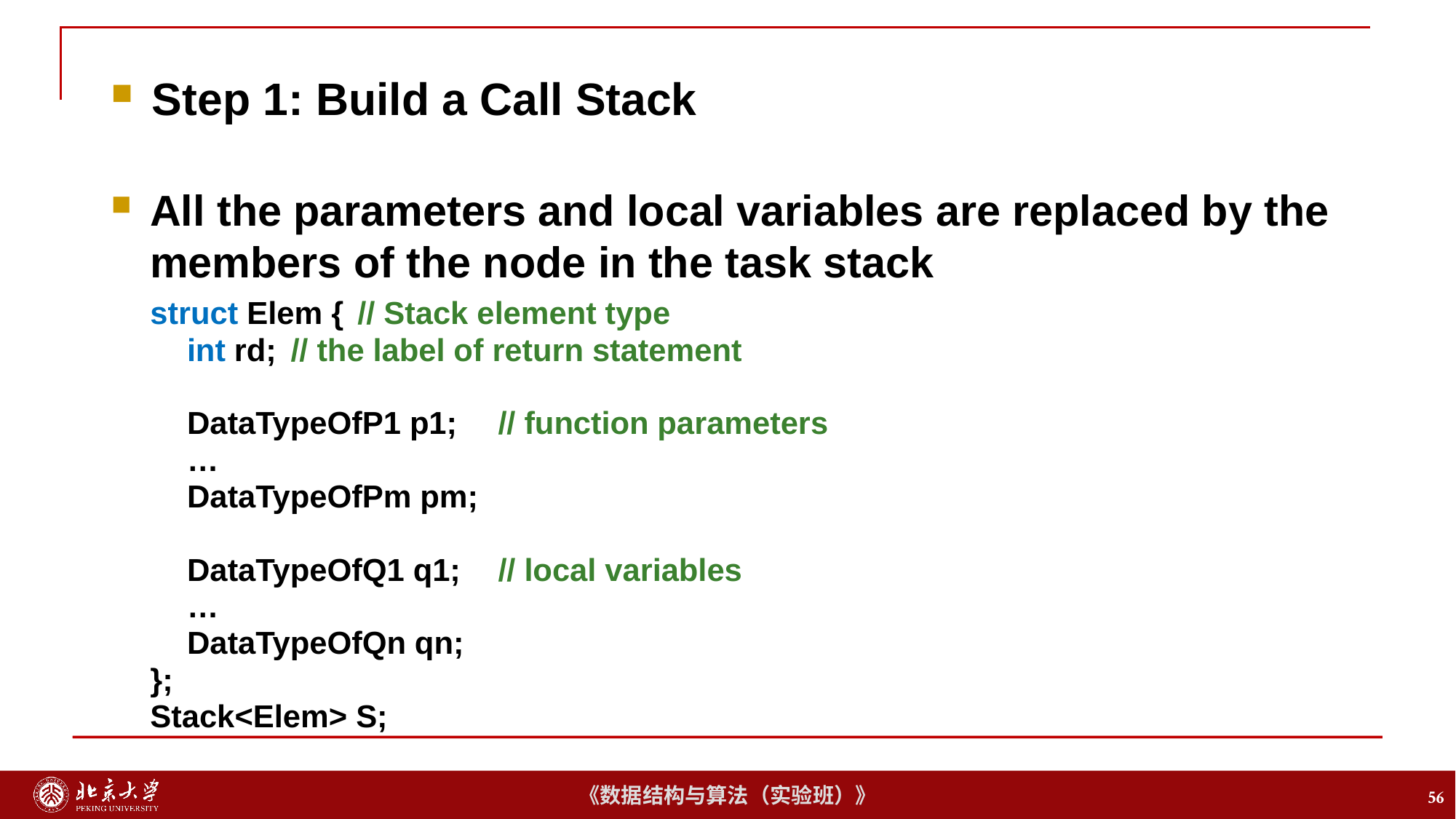

All the parameters and local variables are replaced by the members of the node in the task stack
struct Elem { 	// Stack element type
	int rd; 		// the label of return statement

	DataTypeOfP1 p1; 	// function parameters
	…
	DataTypeOfPm pm;

	DataTypeOfQ1 q1; 	// local variables
	…
	DataTypeOfQn qn;
};
Stack<Elem> S;

Step 1: Build a Call Stack
56